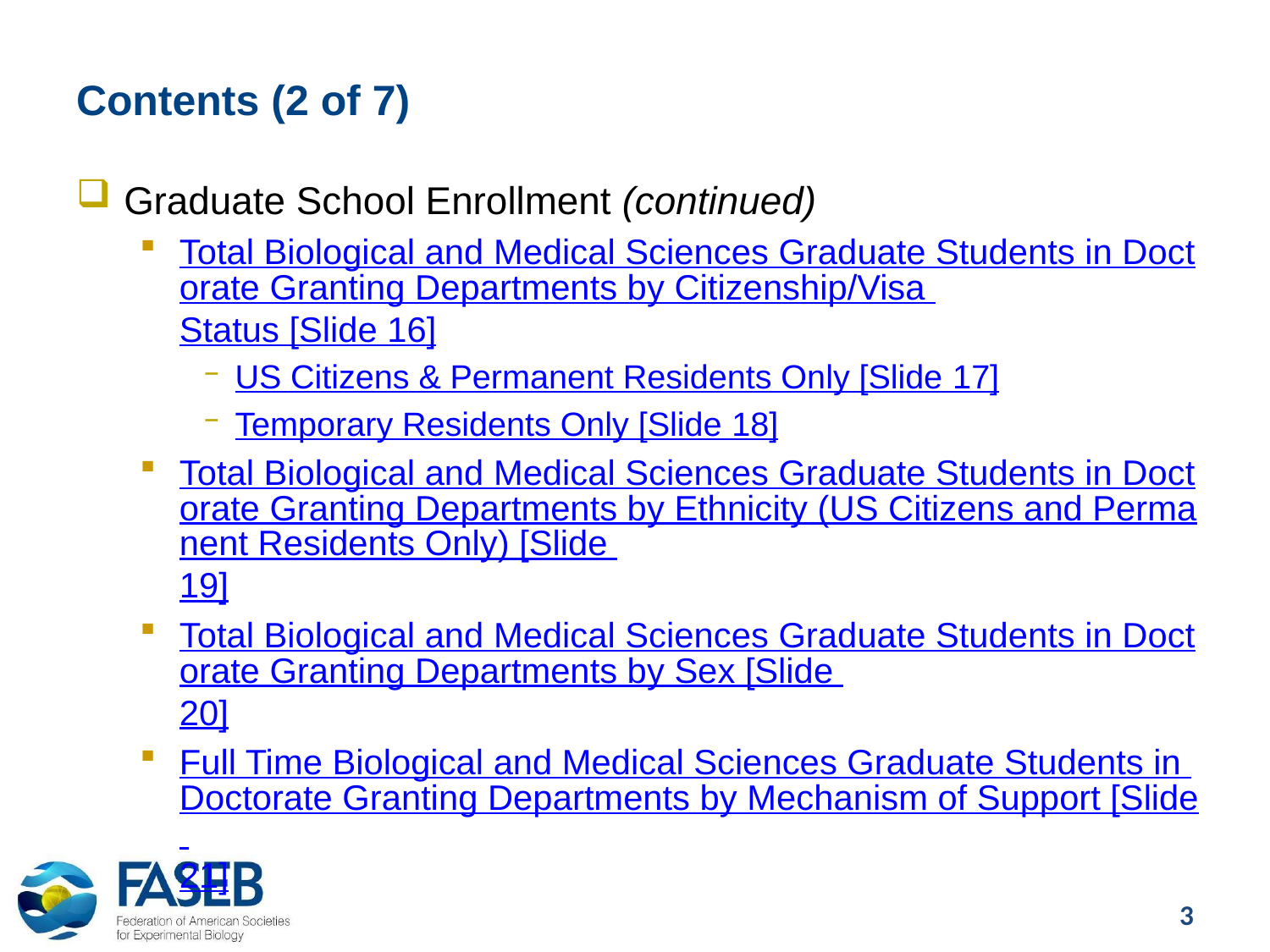

# Contents (2 of 7)
Graduate School Enrollment (continued)
Total Biological and Medical Sciences Graduate Students in Doctorate Granting Departments by Citizenship/Visa Status [Slide 16]
US Citizens & Permanent Residents Only [Slide 17]
Temporary Residents Only [Slide 18]
Total Biological and Medical Sciences Graduate Students in Doctorate Granting Departments by Ethnicity (US Citizens and Permanent Residents Only) [Slide 19]
Total Biological and Medical Sciences Graduate Students in Doctorate Granting Departments by Sex [Slide 20]
Full Time Biological and Medical Sciences Graduate Students in Doctorate Granting Departments by Mechanism of Support [Slide 21]

3